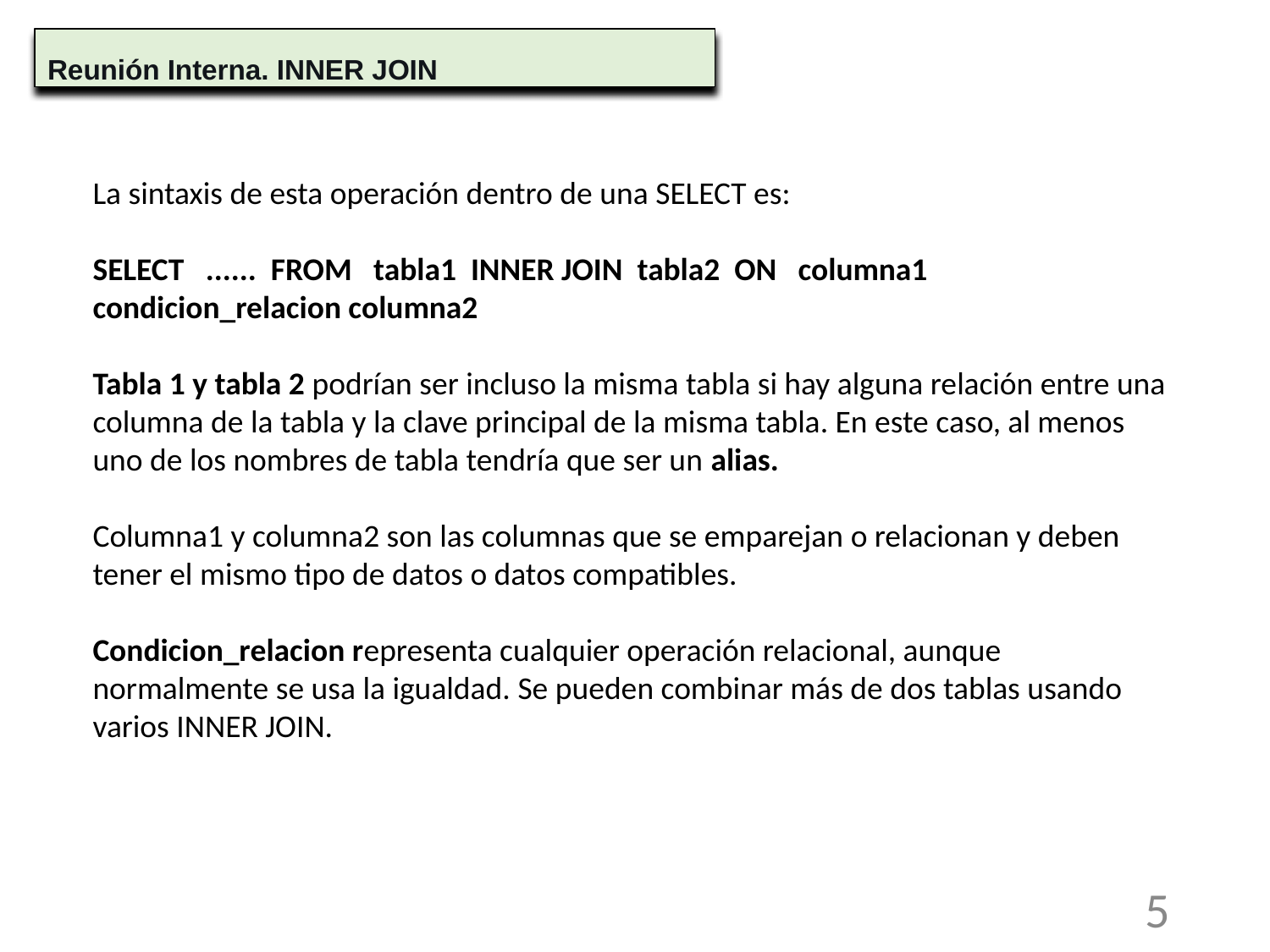

Reunión Interna. INNER JOIN
La sintaxis de esta operación dentro de una SELECT es:

SELECT   ......  FROM   tabla1  INNER JOIN  tabla2  ON   columna1 condicion_relacion columna2

Tabla 1 y tabla 2 podrían ser incluso la misma tabla si hay alguna relación entre una columna de la tabla y la clave principal de la misma tabla. En este caso, al menos uno de los nombres de tabla tendría que ser un alias.

Columna1 y columna2 son las columnas que se emparejan o relacionan y deben tener el mismo tipo de datos o datos compatibles.

Condicion_relacion representa cualquier operación relacional, aunque normalmente se usa la igualdad. Se pueden combinar más de dos tablas usando varios INNER JOIN.

5